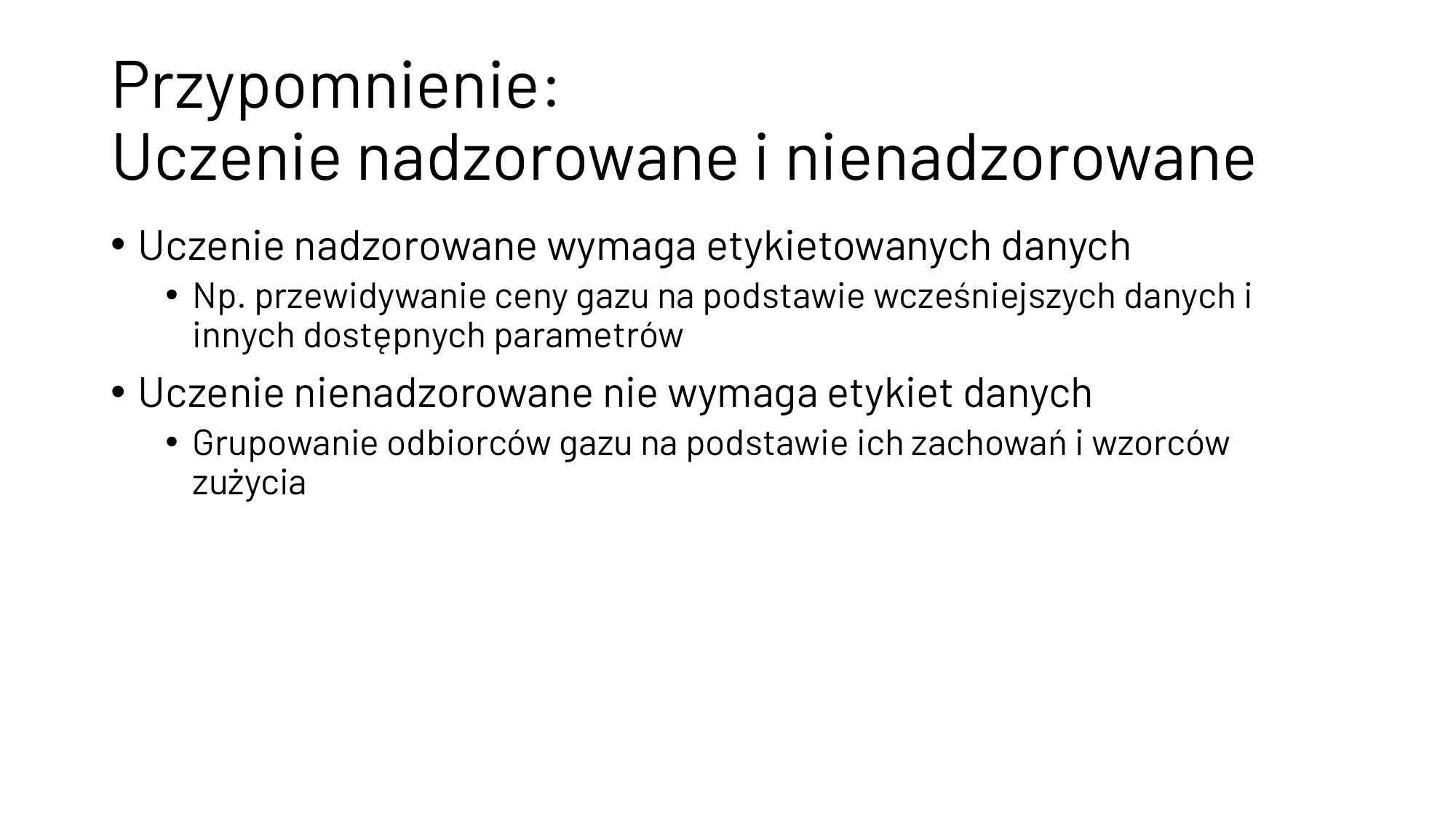

# Przypomnienie: Uczenie nadzorowane i nienadzorowane
Uczenie nadzorowane wymaga etykietowanych danych
Np. przewidywanie ceny gazu na podstawie wcześniejszych danych i innych dostępnych parametrów
Uczenie nienadzorowane nie wymaga etykiet danych
Grupowanie odbiorców gazu na podstawie ich zachowań i wzorców zużycia